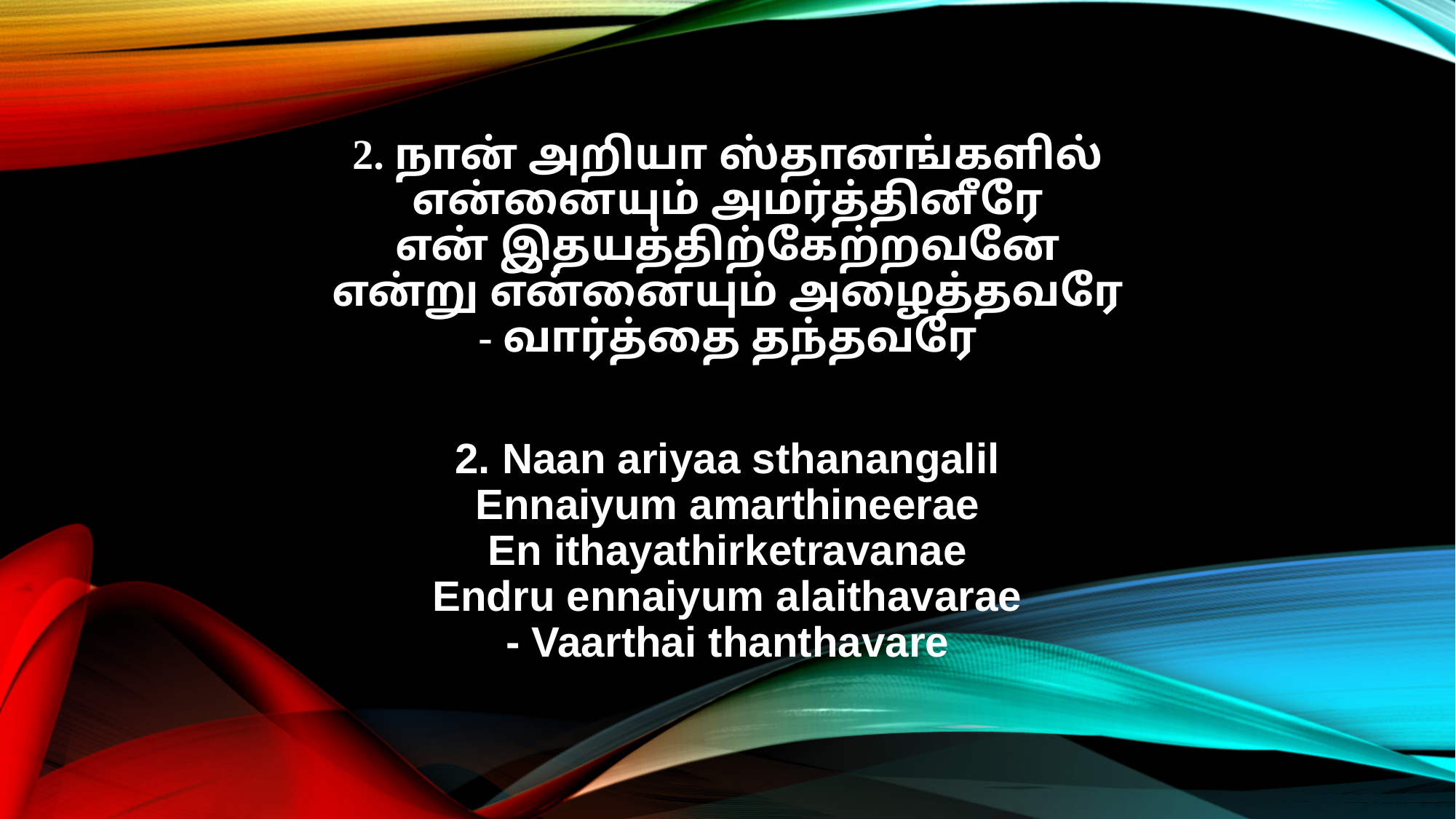

2. நான் அறியா ஸ்தானங்களில்
என்னையும் அமர்த்தினீரே
என் இதயத்திற்கேற்றவனே
என்று என்னையும் அழைத்தவரே
- வார்த்தை தந்தவரே

2. Naan ariyaa sthanangalil
Ennaiyum amarthineerae
En ithayathirketravanae
Endru ennaiyum alaithavarae
- Vaarthai thanthavare